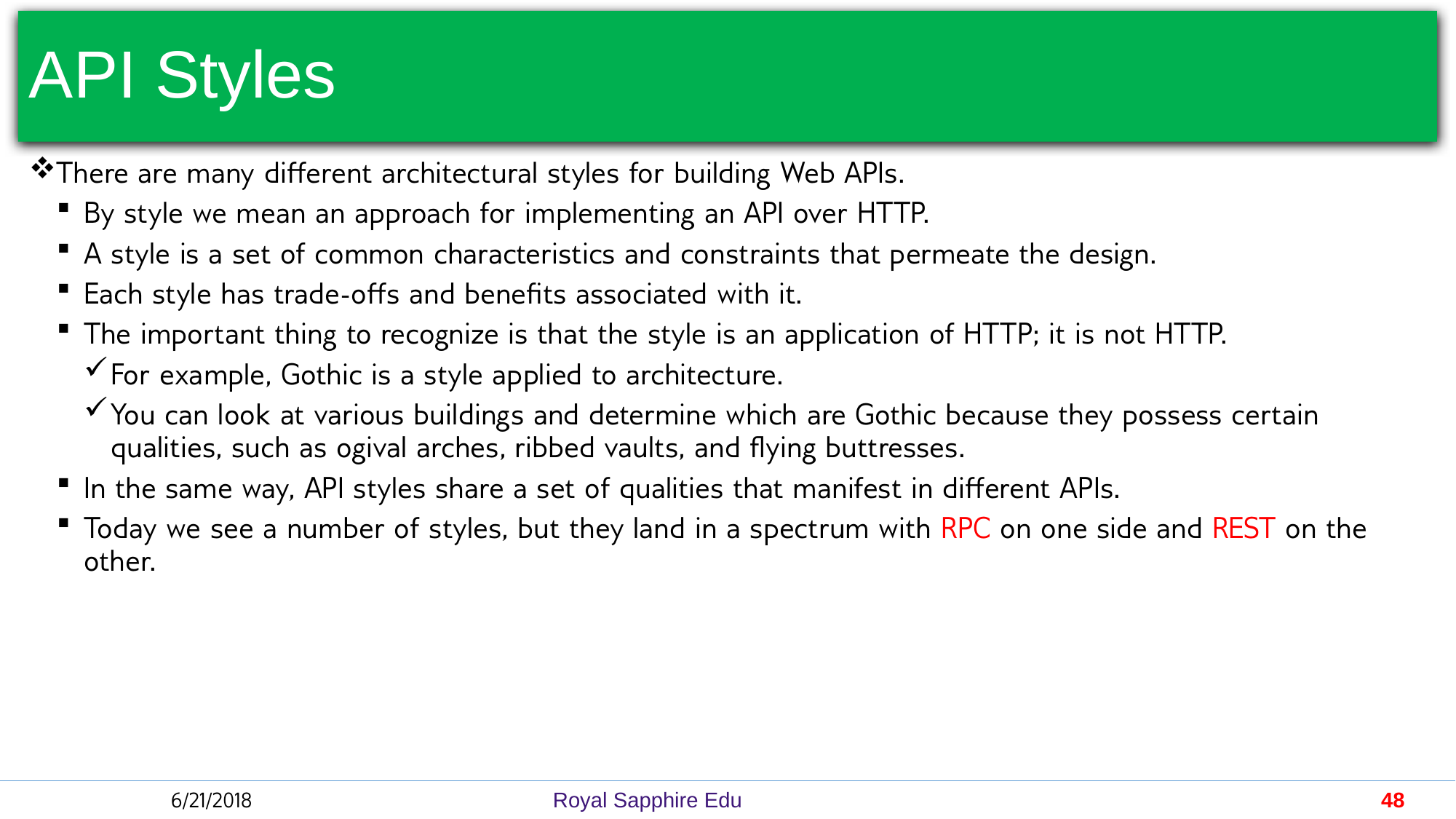

# API Styles
There are many different architectural styles for building Web APIs.
By style we mean an approach for implementing an API over HTTP.
A style is a set of common characteristics and constraints that permeate the design.
Each style has trade-offs and benefits associated with it.
The important thing to recognize is that the style is an application of HTTP; it is not HTTP.
For example, Gothic is a style applied to architecture.
You can look at various buildings and determine which are Gothic because they possess certain qualities, such as ogival arches, ribbed vaults, and flying buttresses.
In the same way, API styles share a set of qualities that manifest in different APIs.
Today we see a number of styles, but they land in a spectrum with RPC on one side and REST on the other.
6/21/2018
Royal Sapphire Edu
48